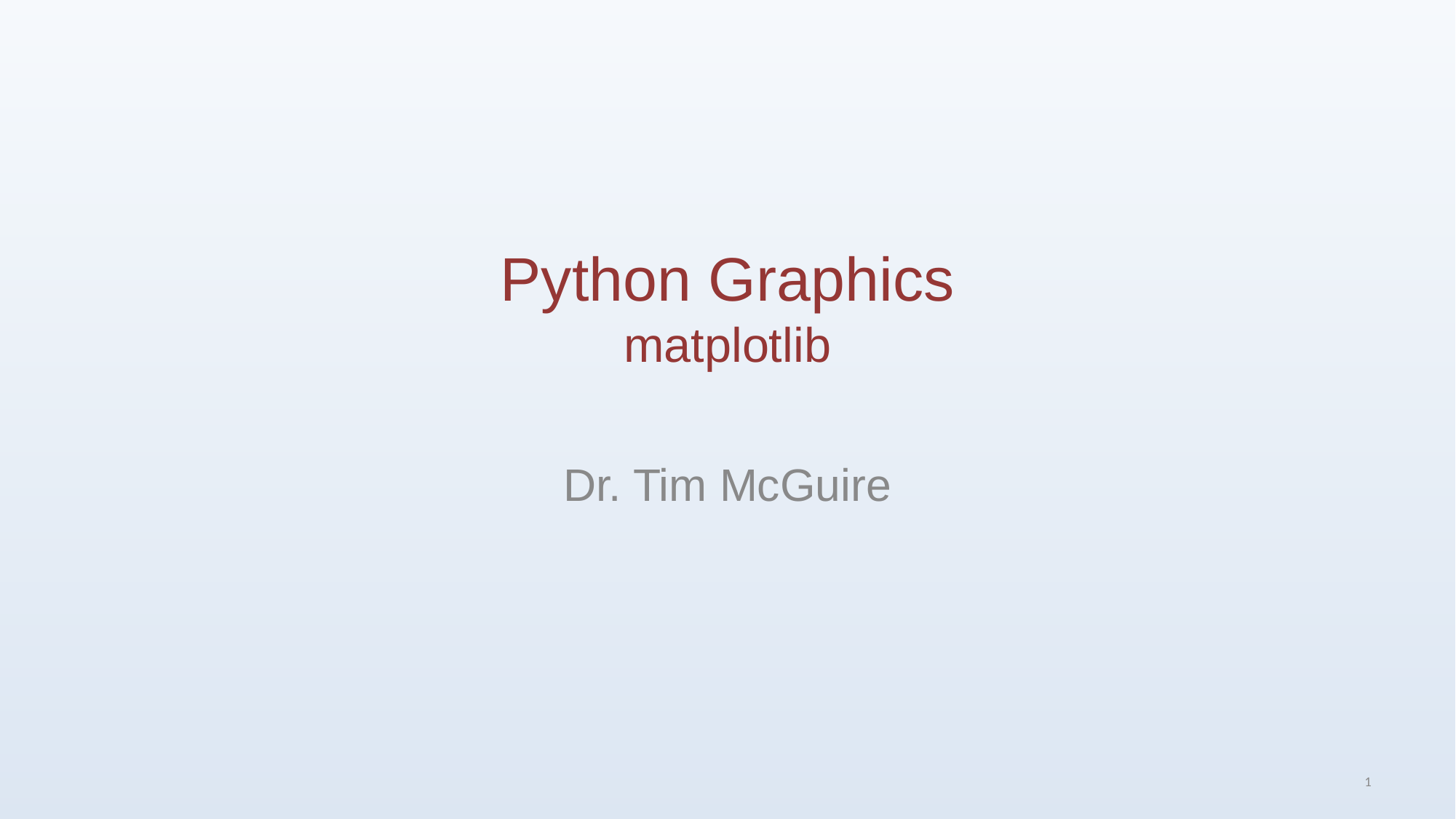

# Python Graphics matplotlib
Dr. Tim McGuire
1